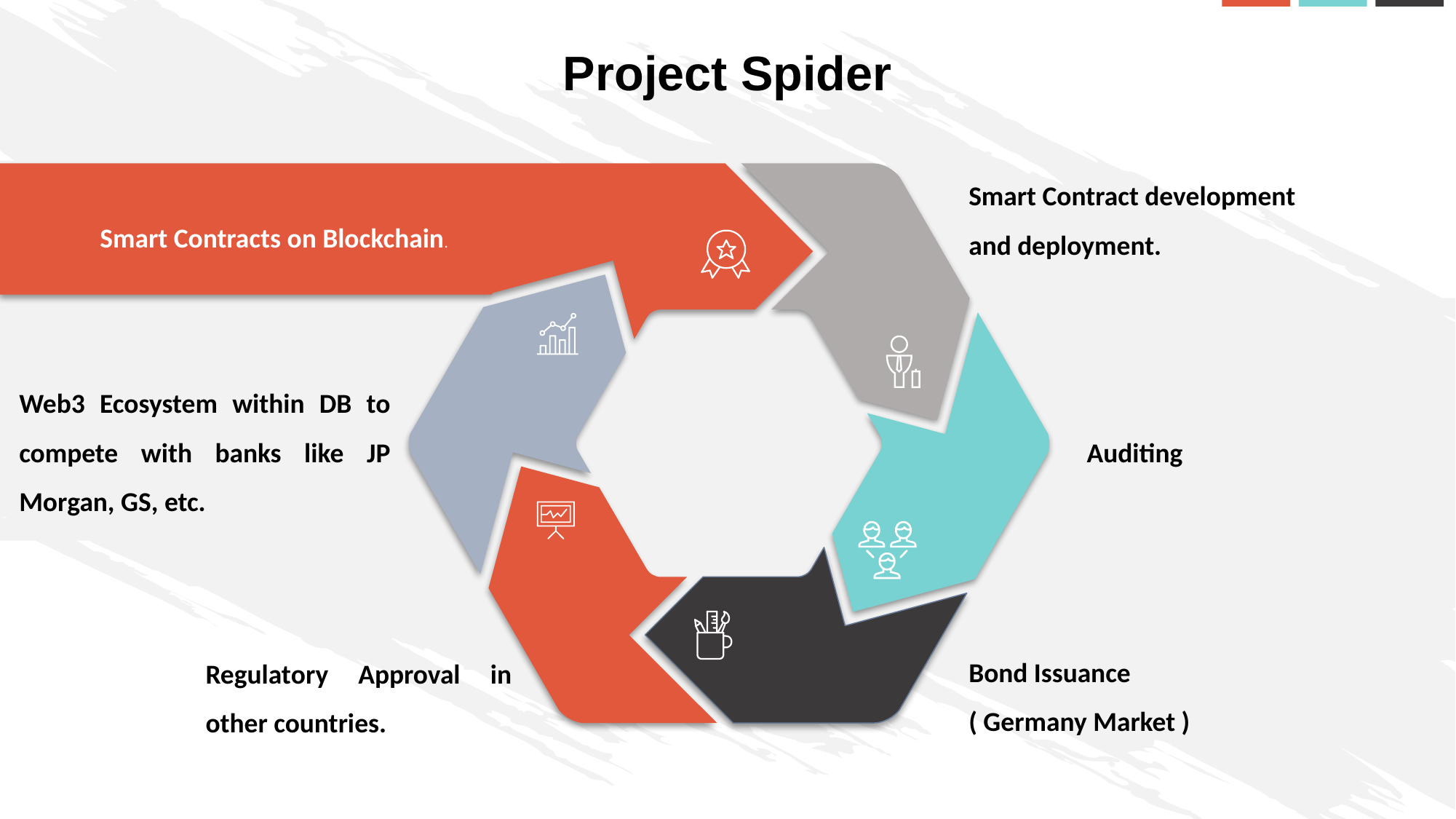

Project Spider

Smart Contract development
and deployment.
Smart Contracts on Blockchain.

Auditing
Web3 Ecosystem within DB to compete with banks like JP Morgan, GS, etc.

Bond Issuance
( Germany Market )
Regulatory Approval in other countries.
3